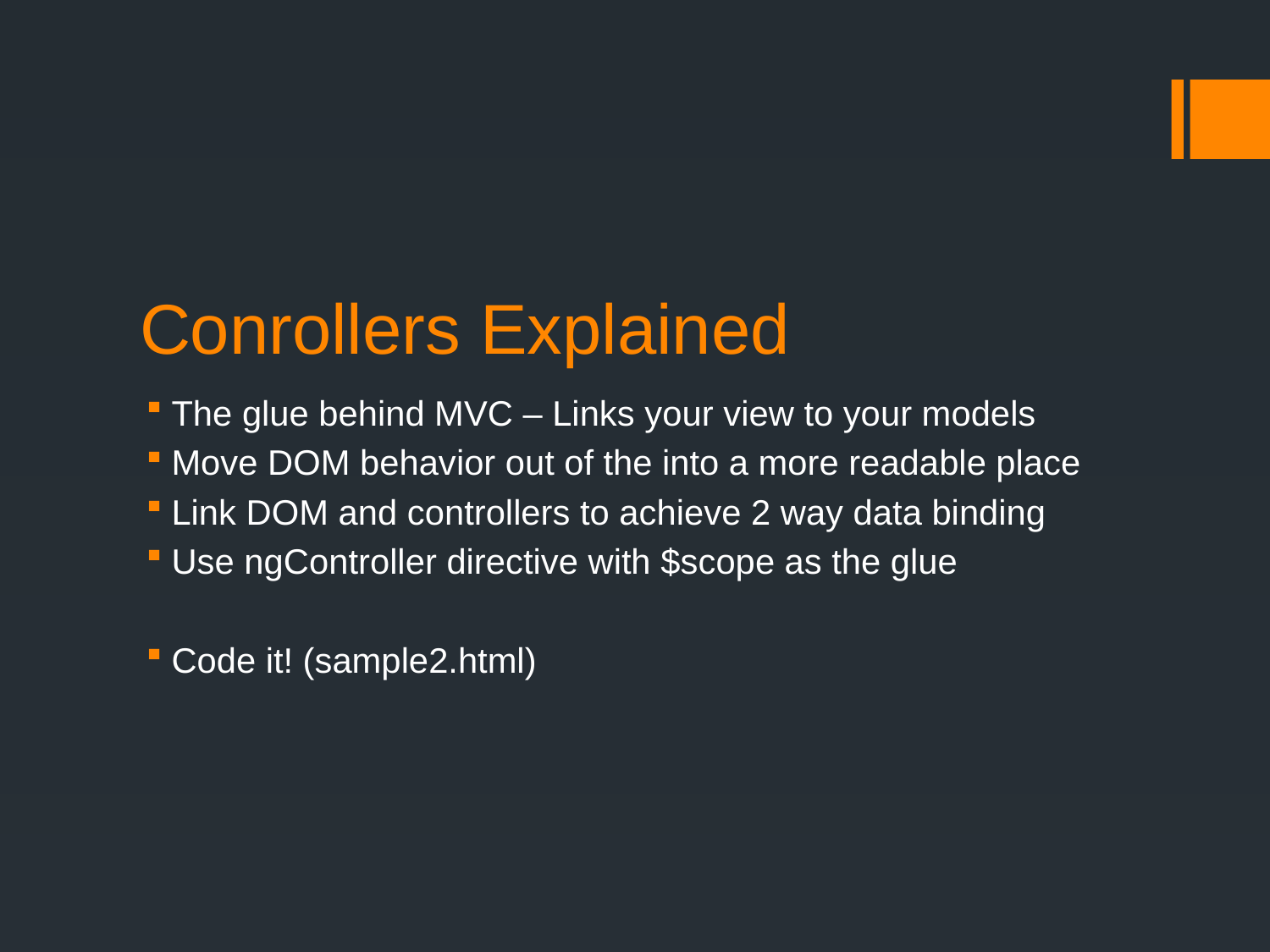

# Conrollers Explained
The glue behind MVC – Links your view to your models
Move DOM behavior out of the into a more readable place
Link DOM and controllers to achieve 2 way data binding
Use ngController directive with $scope as the glue

Code it! (sample2.html)